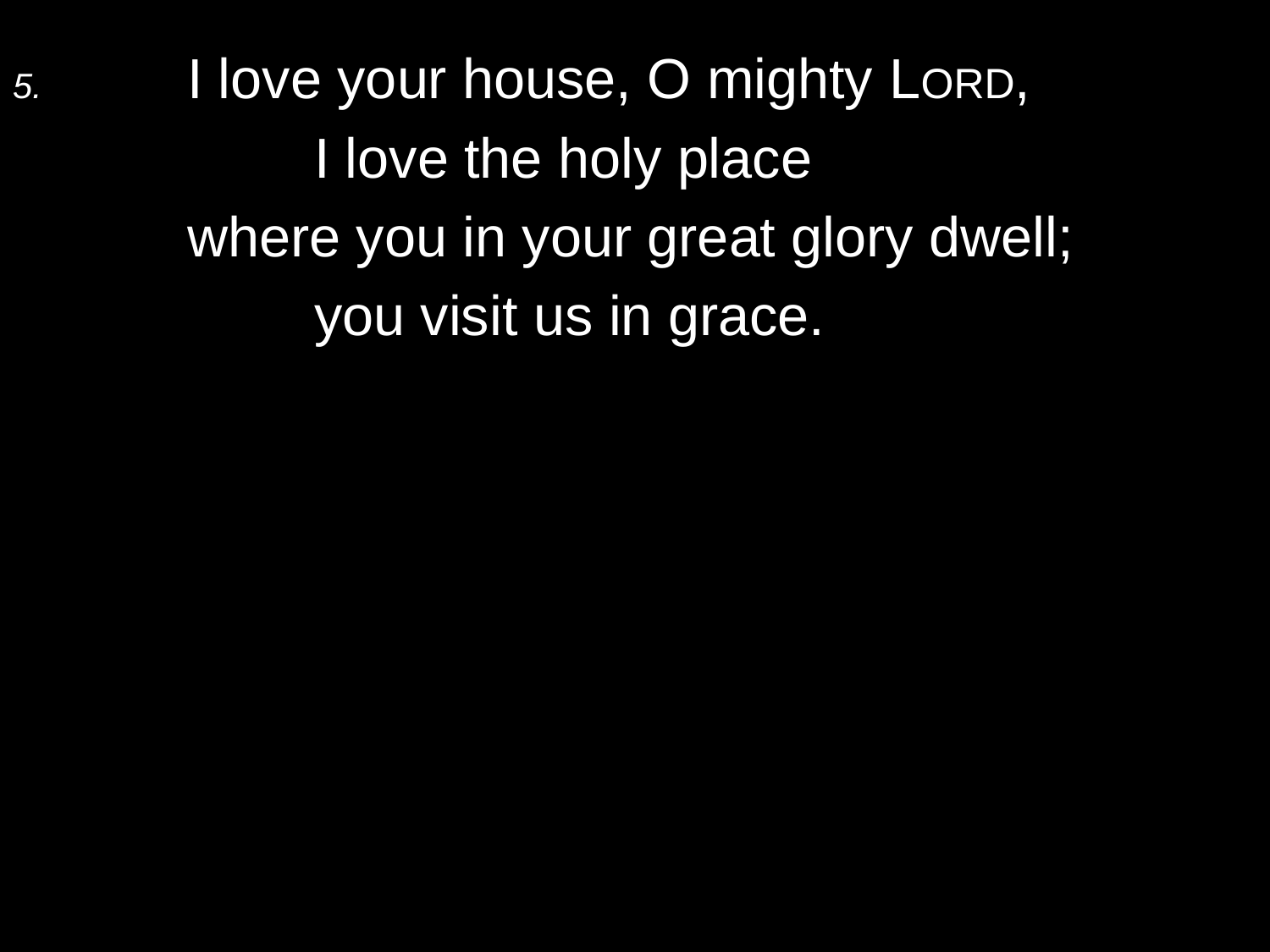

5.	I love your house, O mighty Lord,
		I love the holy place
	where you in your great glory dwell;
		you visit us in grace.